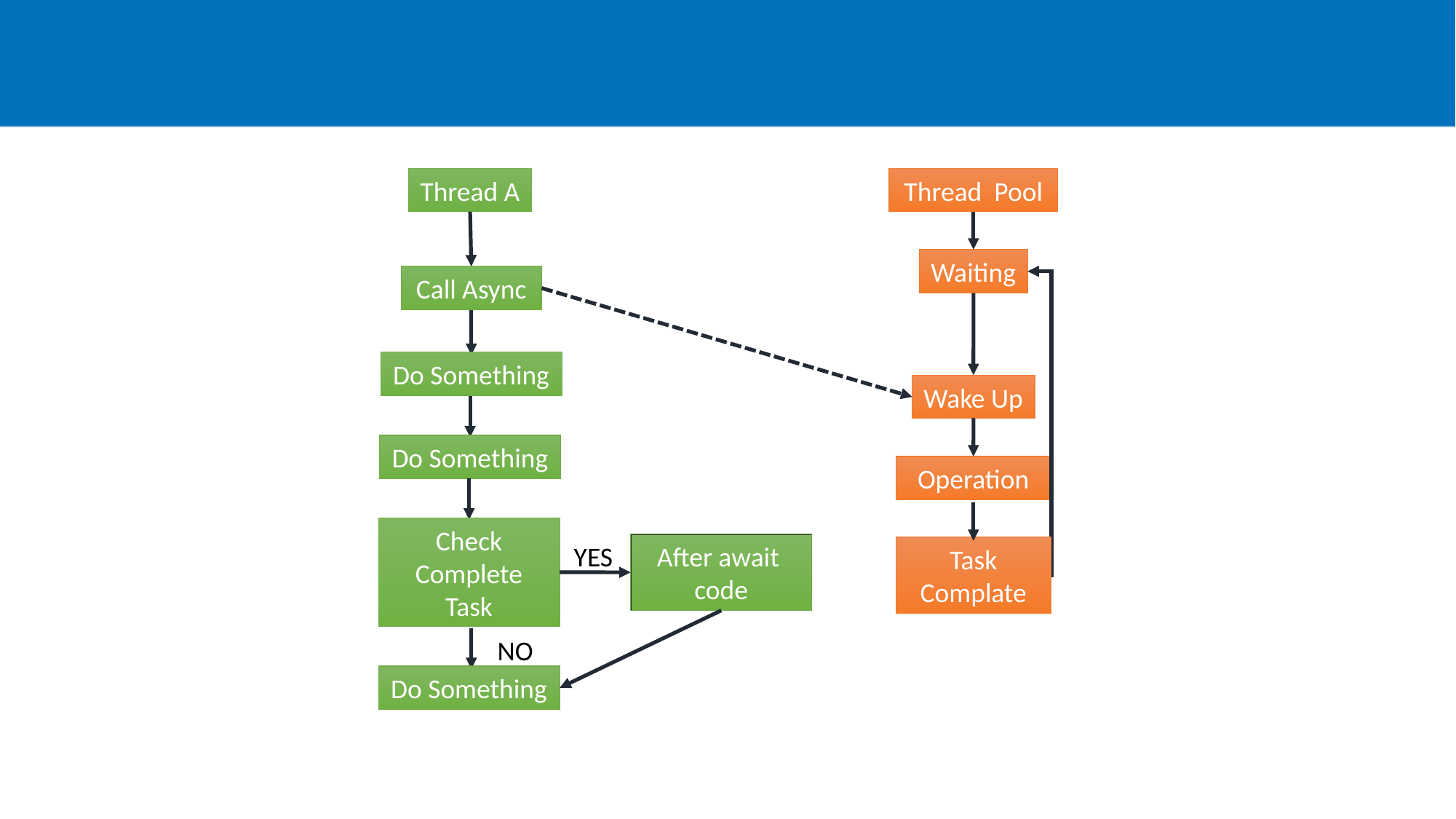

Thread A
Thread  Pool
Waiting
Call Async
Do Something
Wake Up
Do Something
Operation
Check Complete Task
YES
After await  code
Task Complate
NO
Do Something